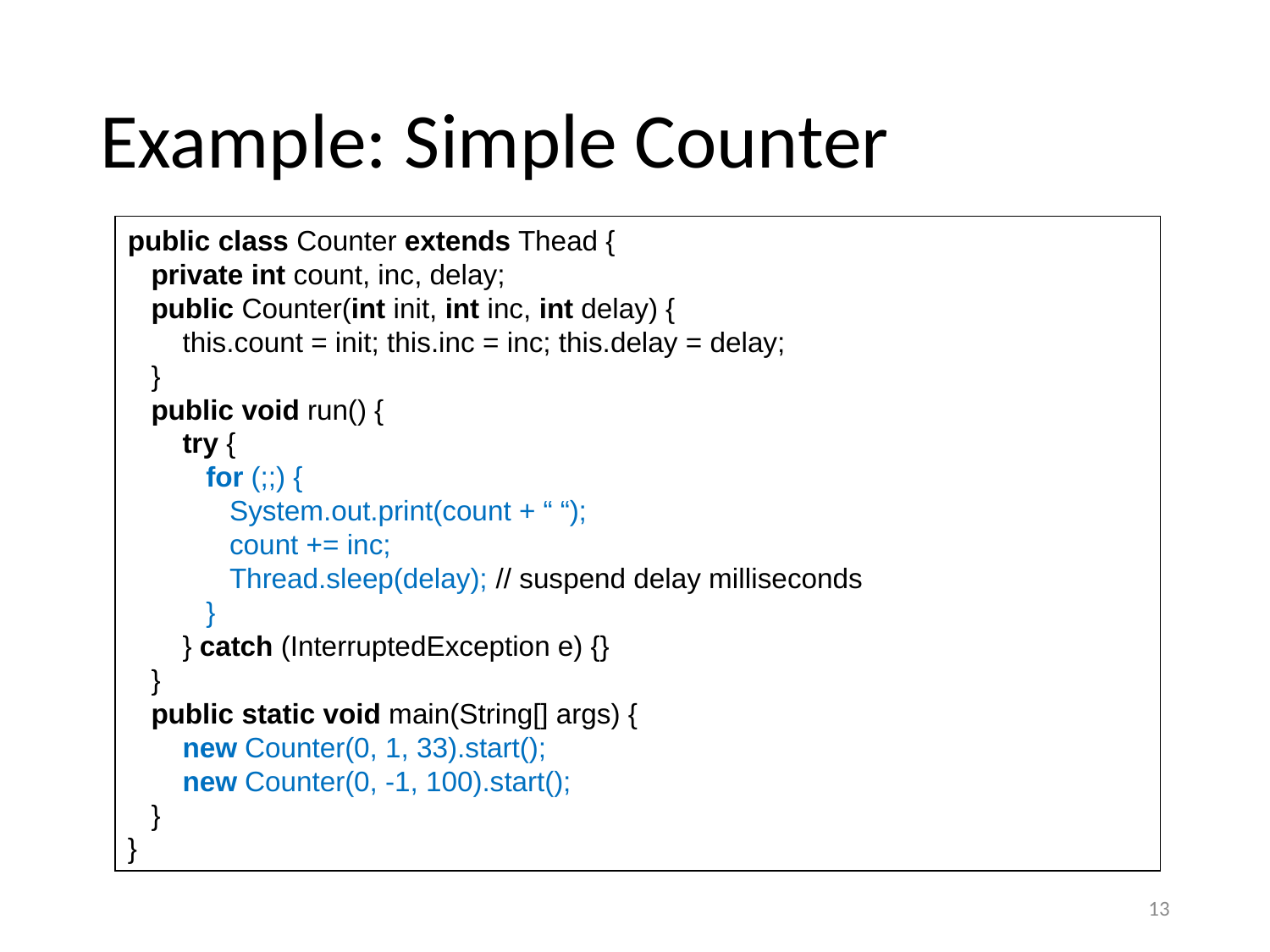

# Example: Simple Counter
public class Counter extends Thead {
   private int count, inc, delay;
   public Counter(int init, int inc, int delay) {
       this.count = init; this.inc = inc; this.delay = delay;
   }
   public void run() {
       try {
          for (;;) {
             System.out.print(count + “ “);
             count += inc;
             Thread.sleep(delay); // suspend delay milliseconds
          }
       } catch (InterruptedException e) {}
   }
   public static void main(String[] args) {
       new Counter(0, 1, 33).start();
       new Counter(0, -1, 100).start();
   }
}
13